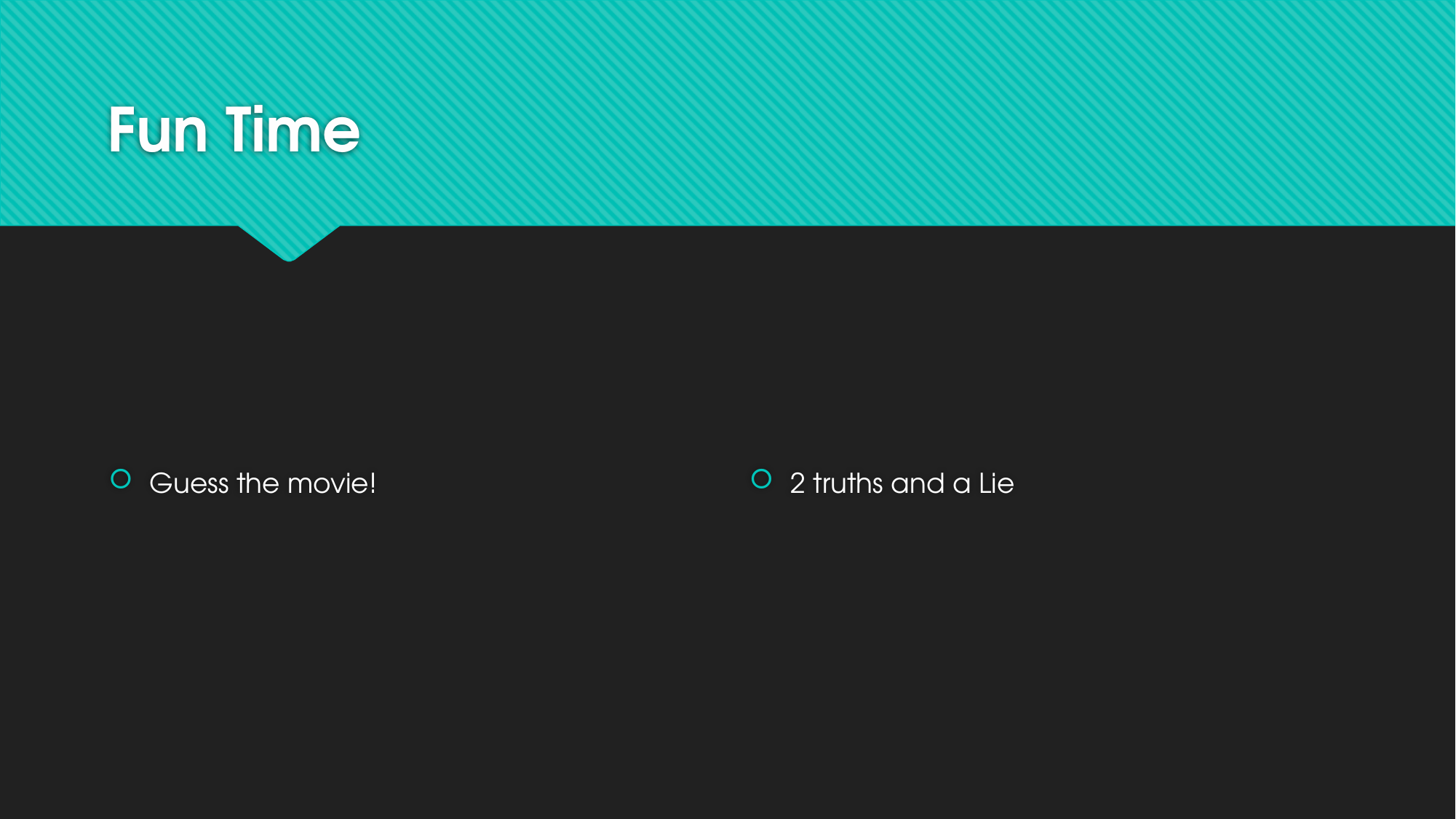

# Fun Time
Guess the movie!
2 truths and a Lie